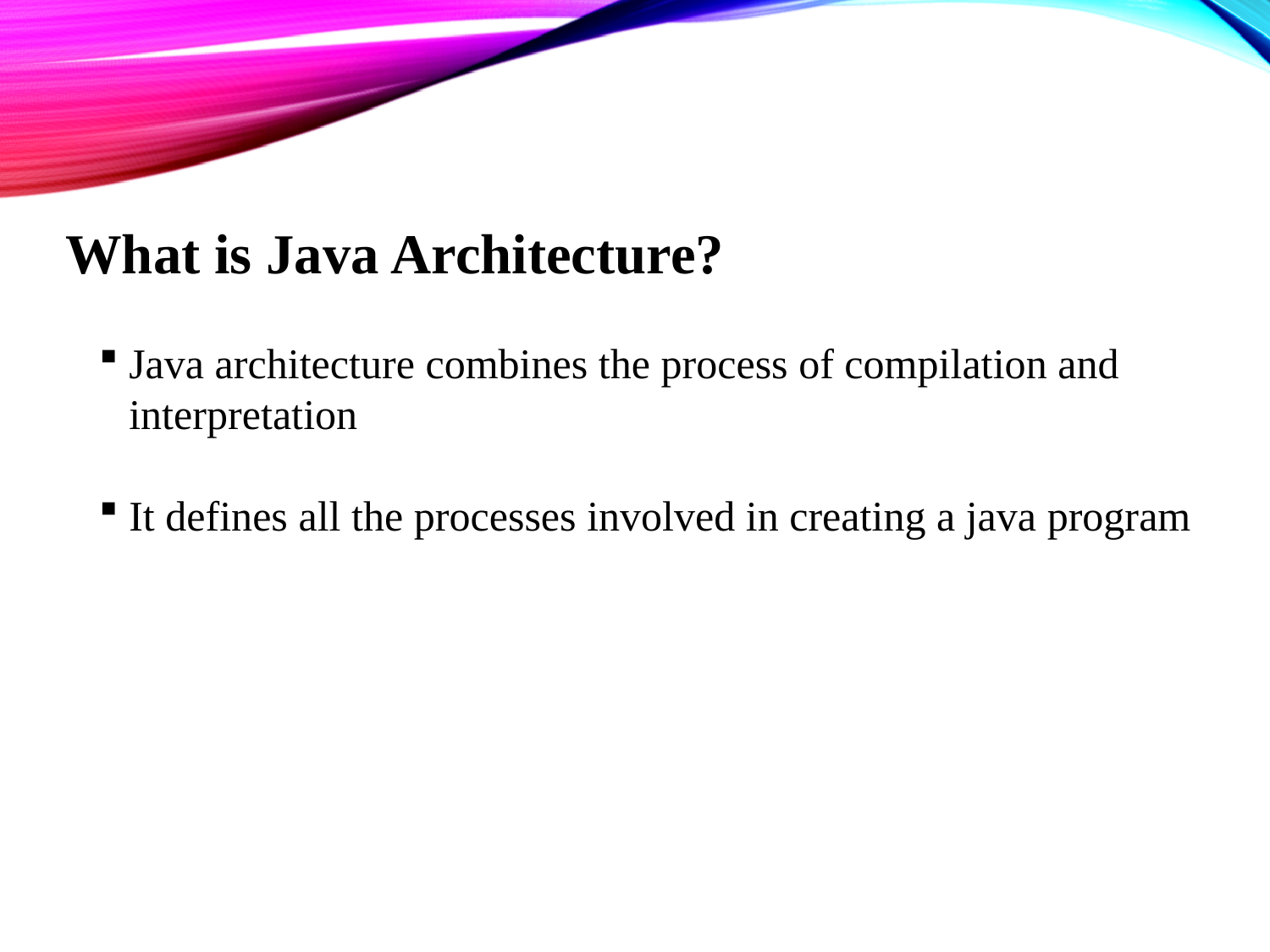

What is Java Architecture?

Java architecture combines the process of compilation and interpretation

It defines all the processes involved in creating a java program